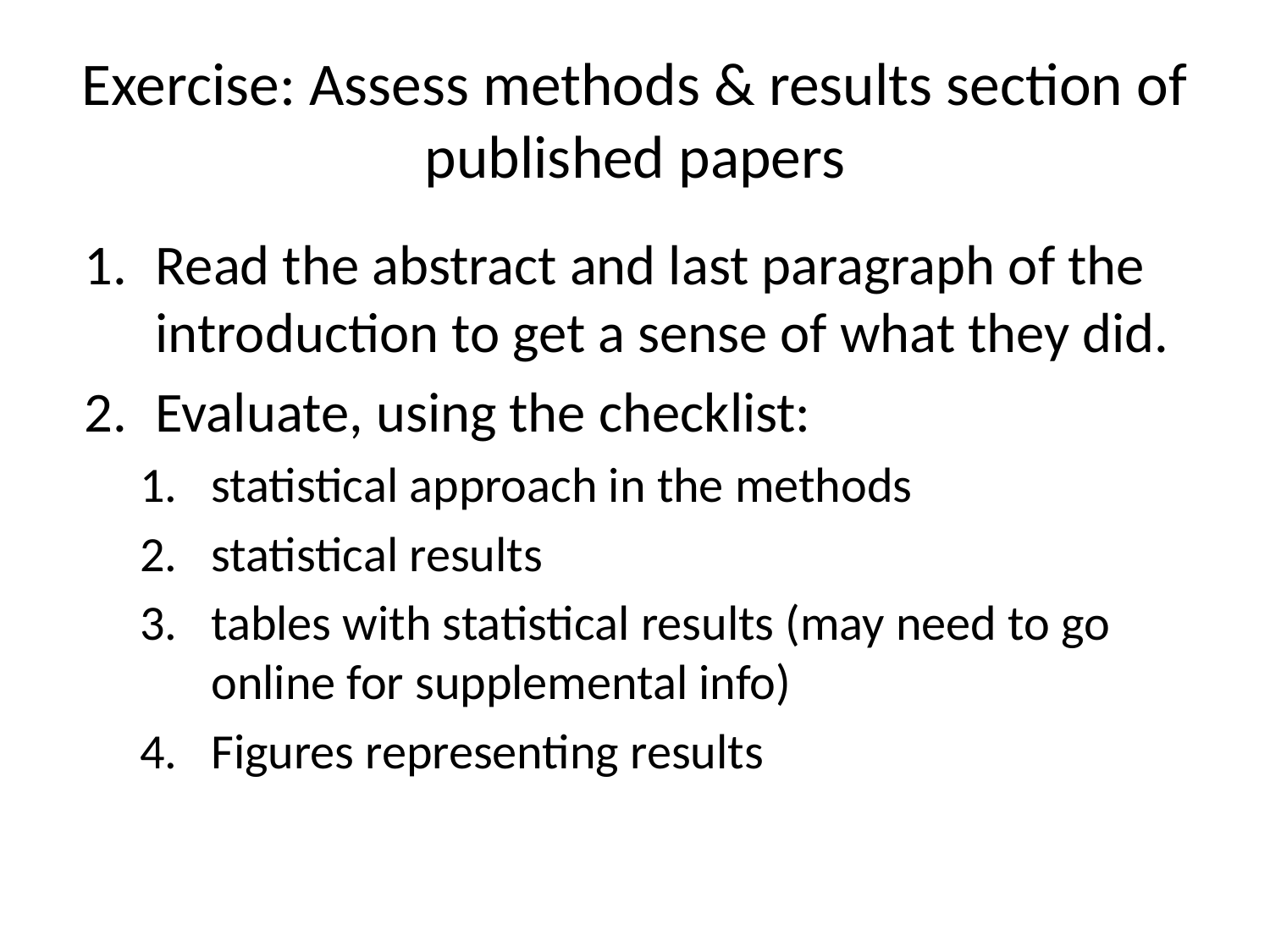

# Exercise: Assess methods & results section of published papers
Read the abstract and last paragraph of the introduction to get a sense of what they did.
Evaluate, using the checklist:
statistical approach in the methods
statistical results
tables with statistical results (may need to go online for supplemental info)
Figures representing results